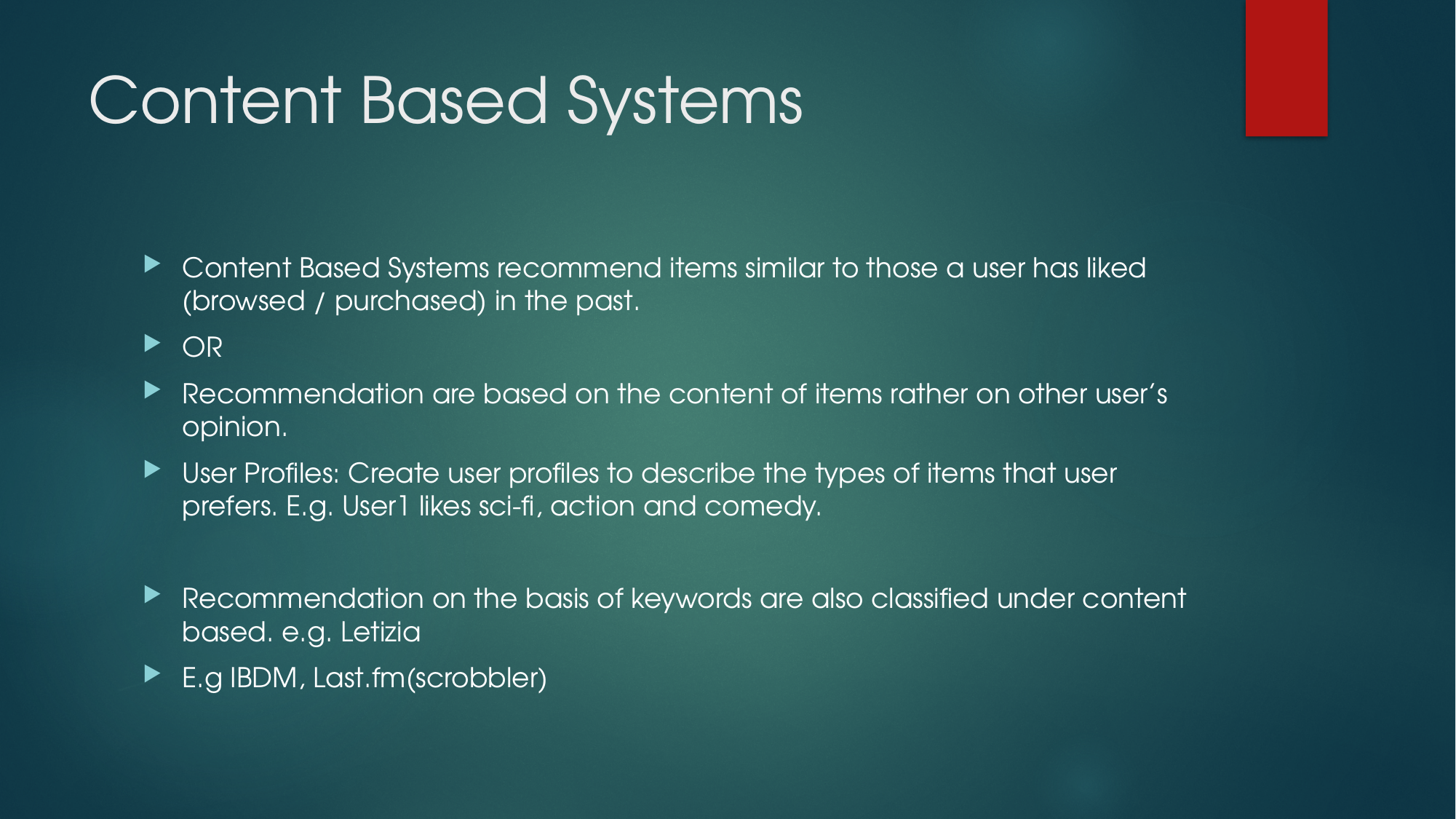

# Content Based Systems
Content Based Systems recommend items similar to those a user has liked (browsed / purchased) in the past.
OR
Recommendation are based on the content of items rather on other user’s opinion.
User Profiles: Create user profiles to describe the types of items that user prefers. E.g. User1 likes sci-fi, action and comedy.

Recommendation on the basis of keywords are also classified under content based. e.g. Letizia
E.g IBDM, Last.fm(scrobbler)